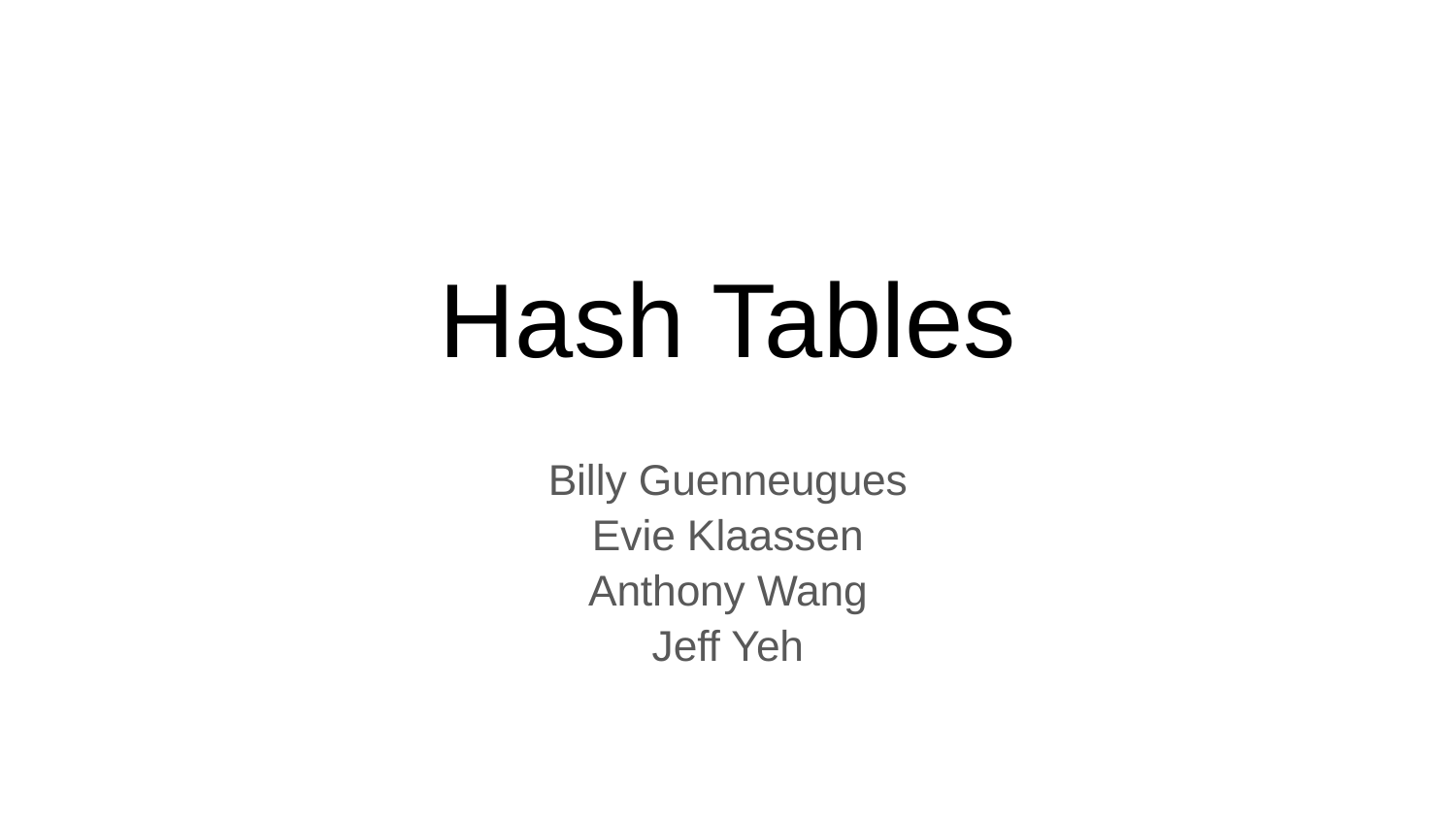

# Hash Tables
Billy Guenneugues
Evie Klaassen
Anthony Wang
Jeff Yeh